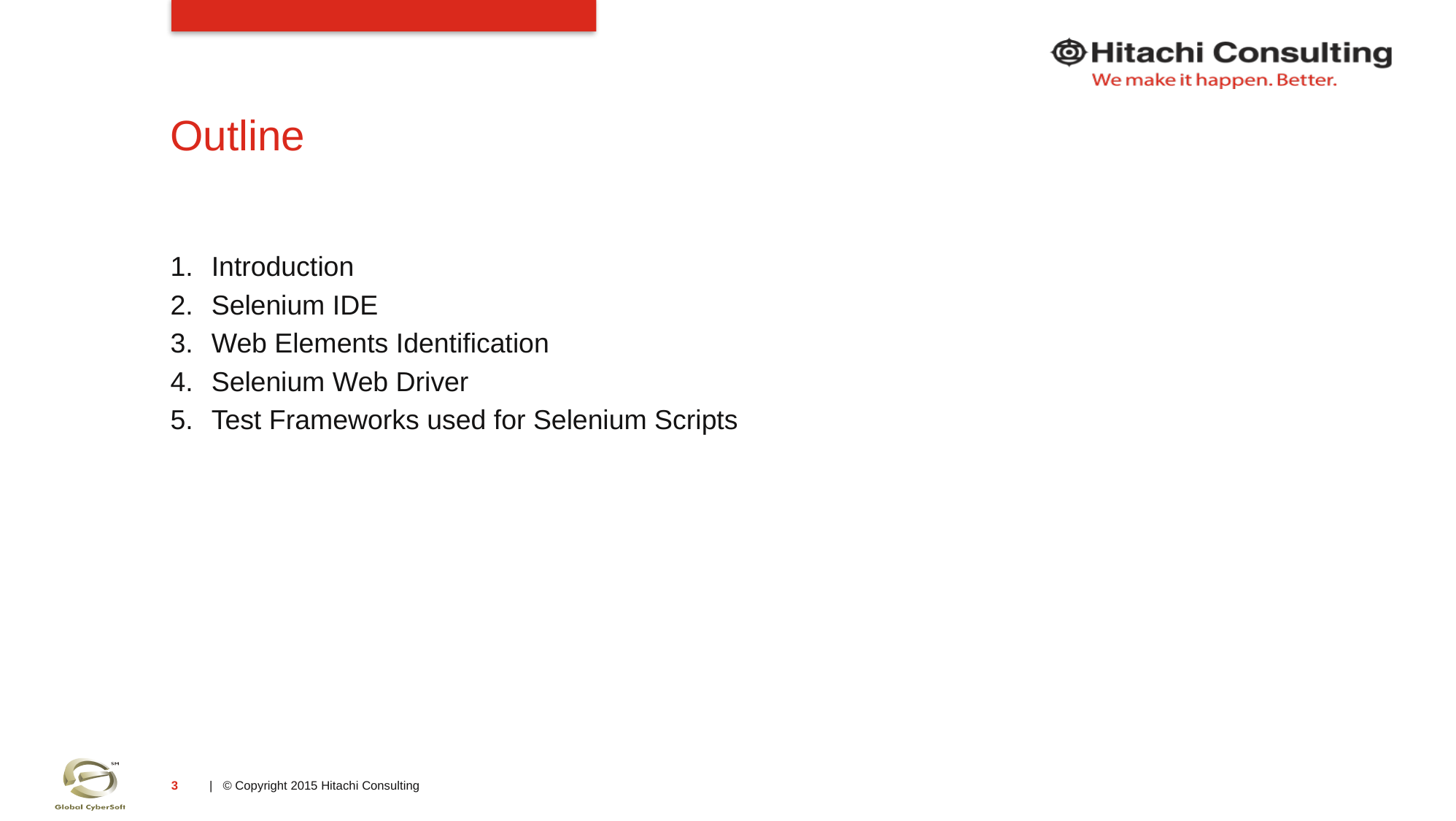

# Outline

Introduction
Selenium IDE
Web Elements Identification
Selenium Web Driver
Test Frameworks used for Selenium Scripts